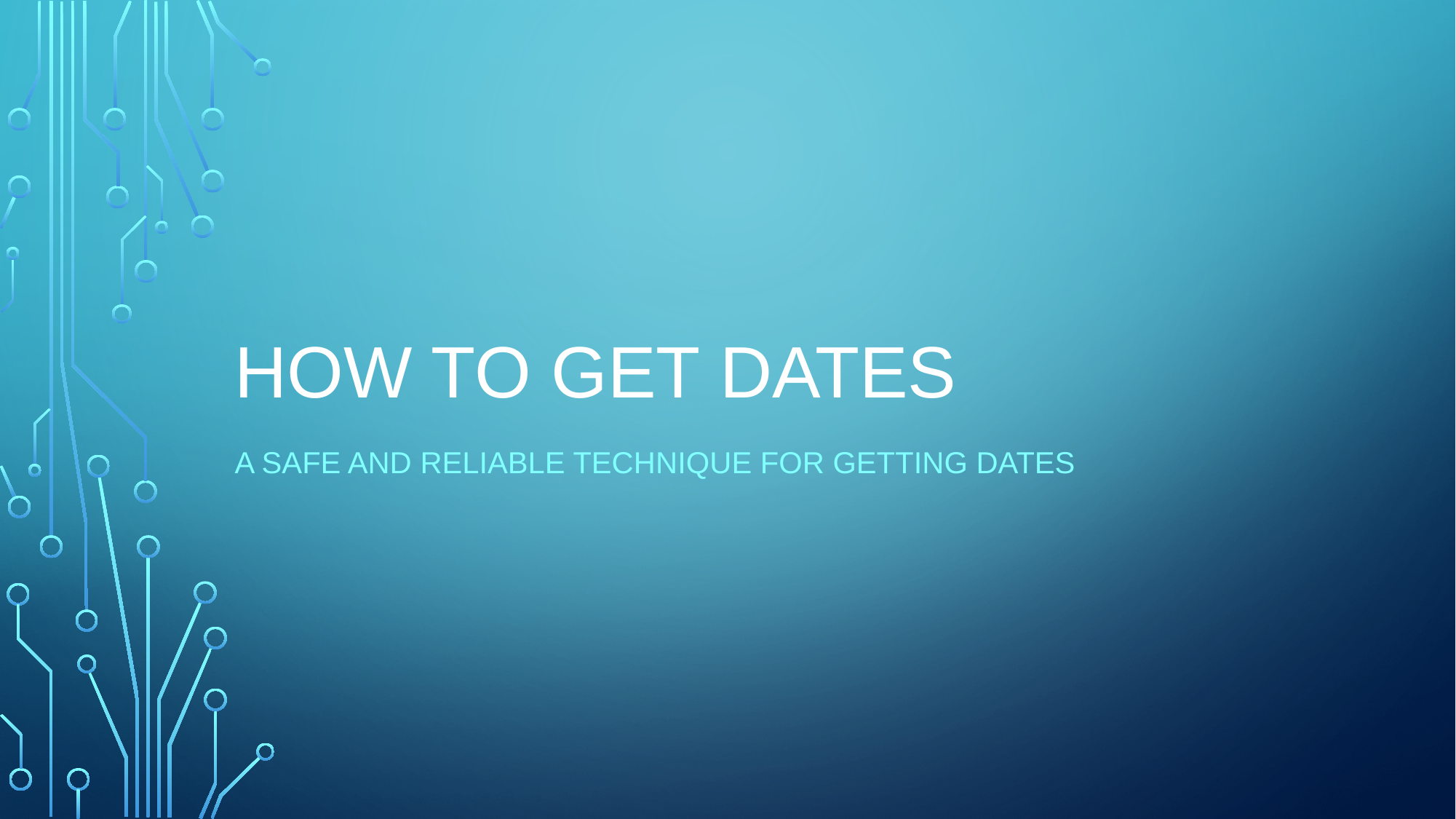

# How To Get Dates
A safe and reliable technique for getting dates